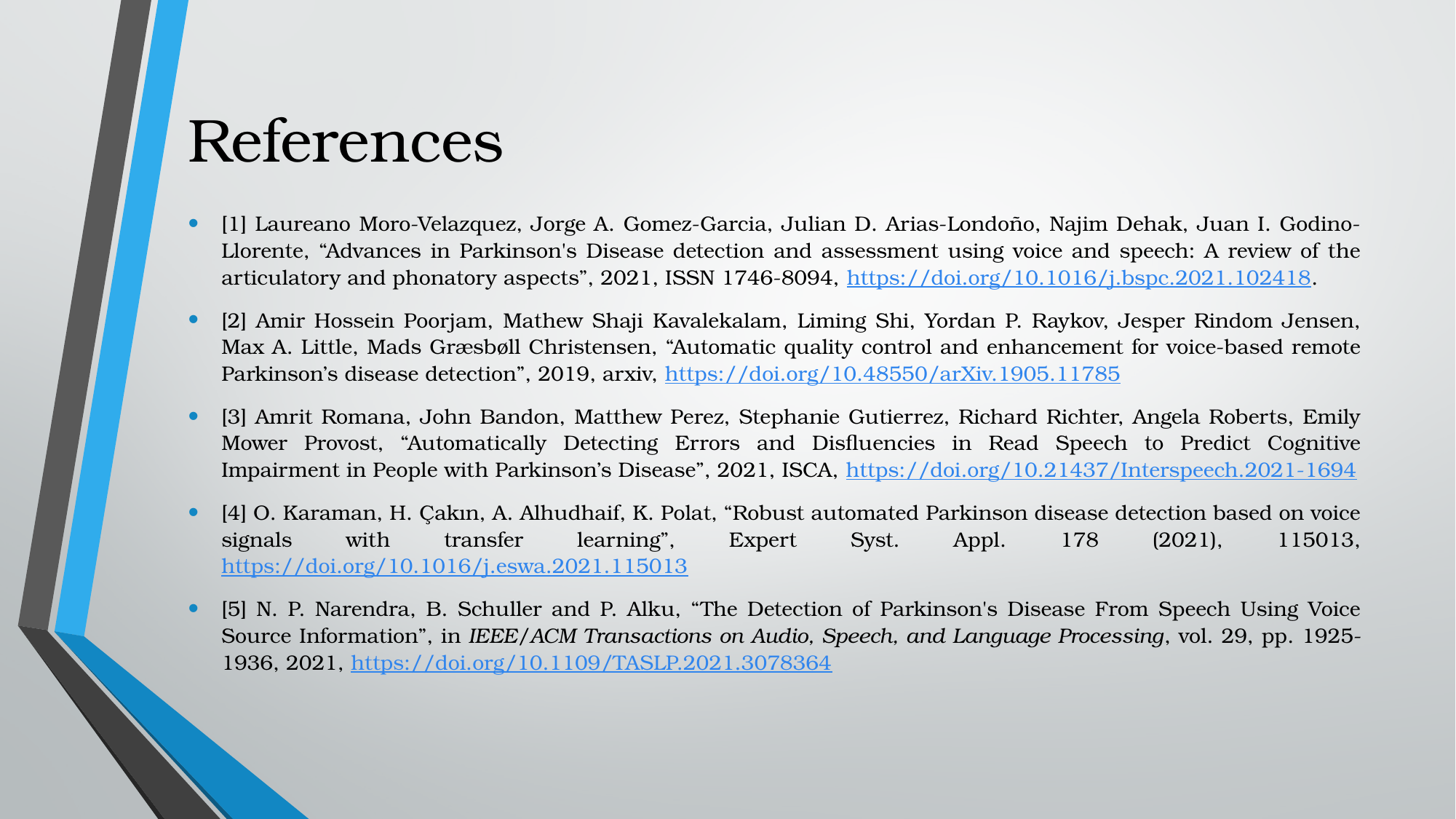

# References
[1] Laureano Moro-Velazquez, Jorge A. Gomez-Garcia, Julian D. Arias-Londoño, Najim Dehak, Juan I. Godino-Llorente, “Advances in Parkinson's Disease detection and assessment using voice and speech: A review of the articulatory and phonatory aspects”, 2021, ISSN 1746-8094, https://doi.org/10.1016/j.bspc.2021.102418.
[2] Amir Hossein Poorjam, Mathew Shaji Kavalekalam, Liming Shi, Yordan P. Raykov, Jesper Rindom Jensen, Max A. Little, Mads Græsbøll Christensen, “Automatic quality control and enhancement for voice-based remote Parkinson’s disease detection”, 2019, arxiv, https://doi.org/10.48550/arXiv.1905.11785
[3] Amrit Romana, John Bandon, Matthew Perez, Stephanie Gutierrez, Richard Richter, Angela Roberts, Emily Mower Provost, “Automatically Detecting Errors and Disfluencies in Read Speech to Predict Cognitive Impairment in People with Parkinson’s Disease”, 2021, ISCA, https://doi.org/10.21437/Interspeech.2021-1694
[4] O. Karaman, H. Çakın, A. Alhudhaif, K. Polat, “Robust automated Parkinson disease detection based on voice signals with transfer learning”, Expert Syst. Appl. 178 (2021), 115013, https://doi.org/10.1016/j.eswa.2021.115013
[5] N. P. Narendra, B. Schuller and P. Alku, “The Detection of Parkinson's Disease From Speech Using Voice Source Information”, in IEEE/ACM Transactions on Audio, Speech, and Language Processing, vol. 29, pp. 1925-1936, 2021, https://doi.org/10.1109/TASLP.2021.3078364